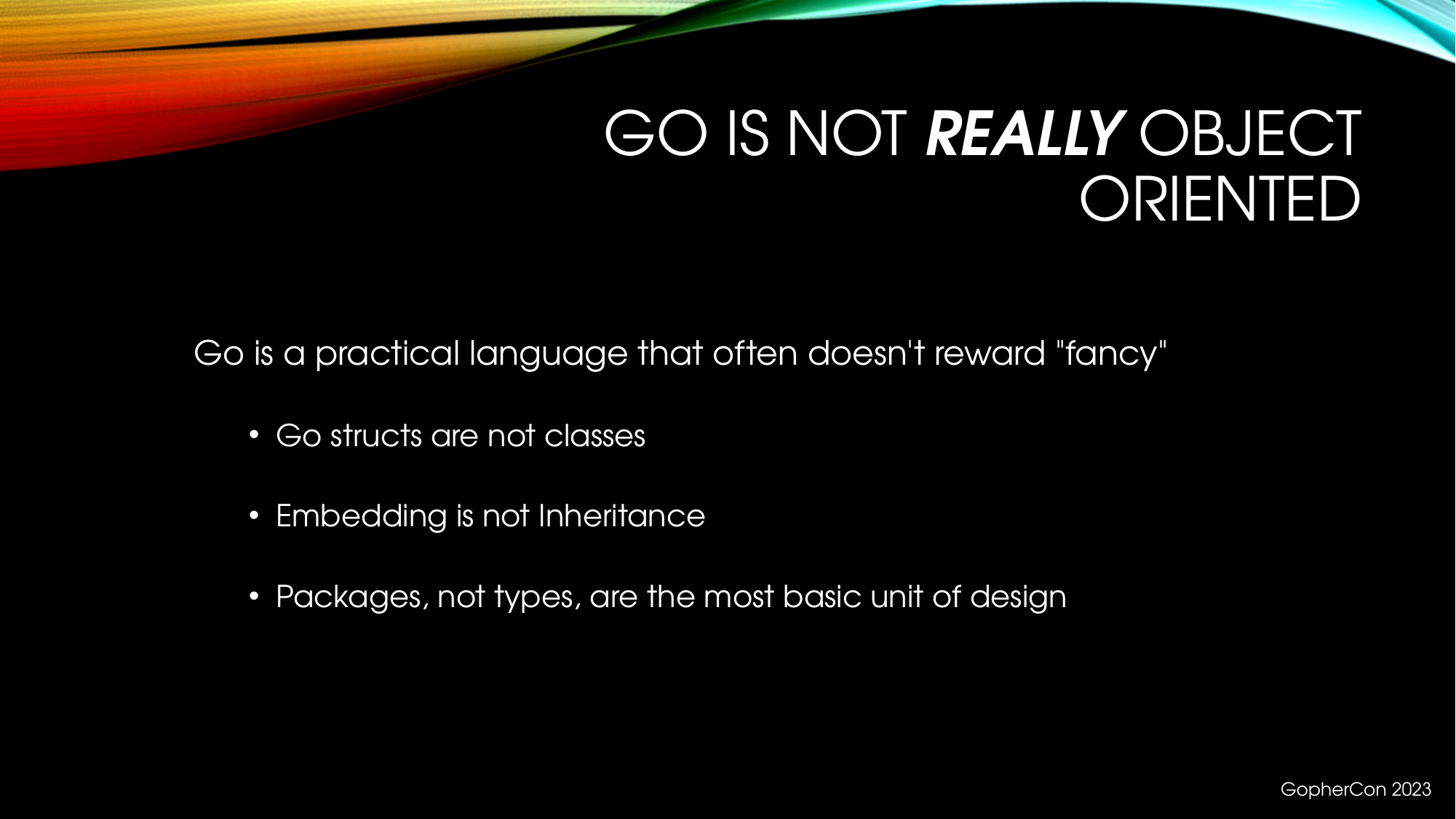

# Go is not really object oriented
Go is a practical language that often doesn't reward "fancy"
Go structs are not classes
Embedding is not Inheritance
Packages, not types, are the most basic unit of design
GopherCon 2023